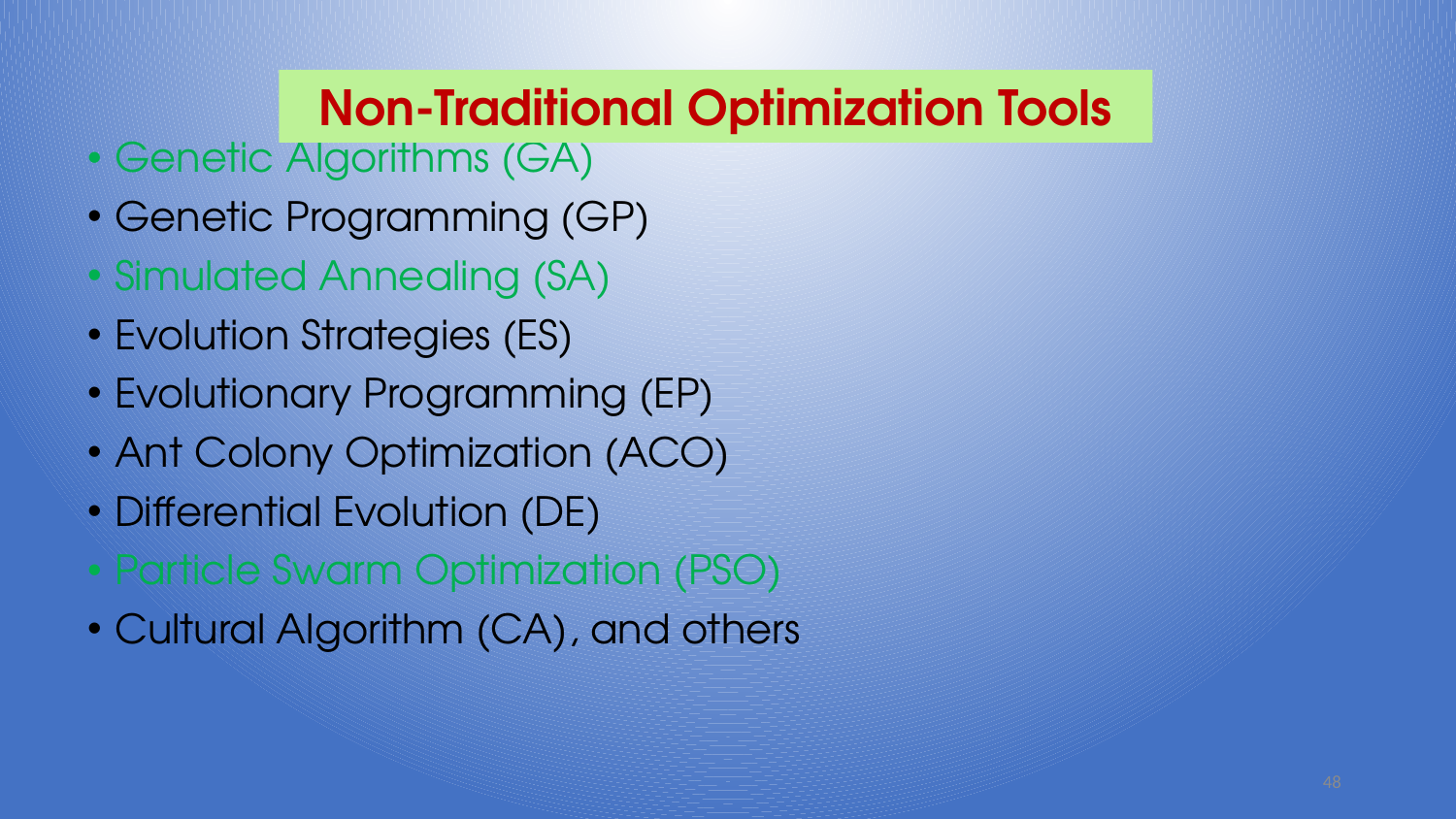

Genetic Algorithms (GA)
Genetic Programming (GP)
Simulated Annealing (SA)
Evolution Strategies (ES)
Evolutionary Programming (EP)
Ant Colony Optimization (ACO)
Differential Evolution (DE)
Particle Swarm Optimization (PSO)
Cultural Algorithm (CA), and others

Non-Traditional Optimization Tools
48